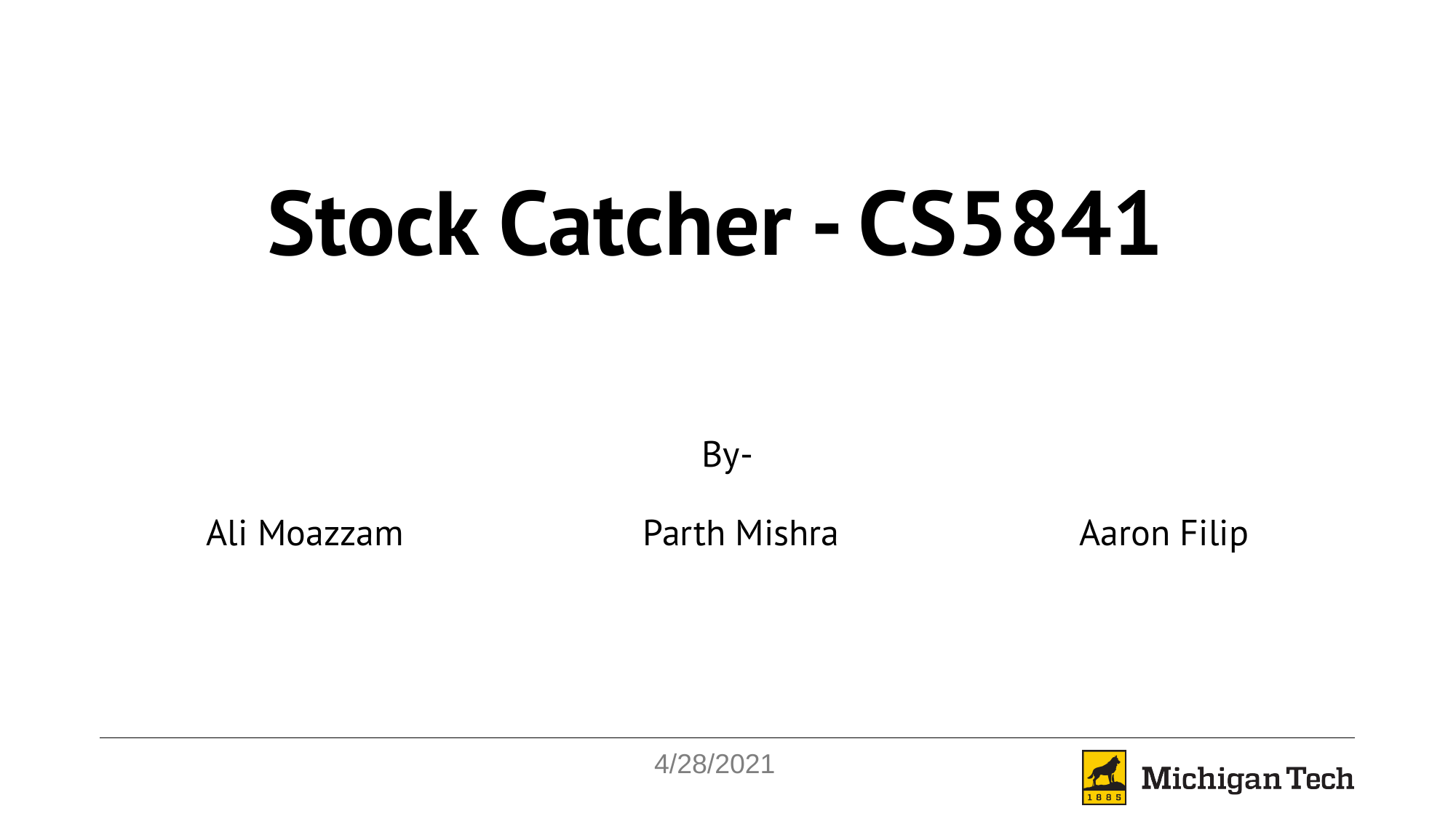

# Stock Catcher - CS5841
By-

Ali Moazzam			Parth Mishra			Aaron Filip
4/28/2021